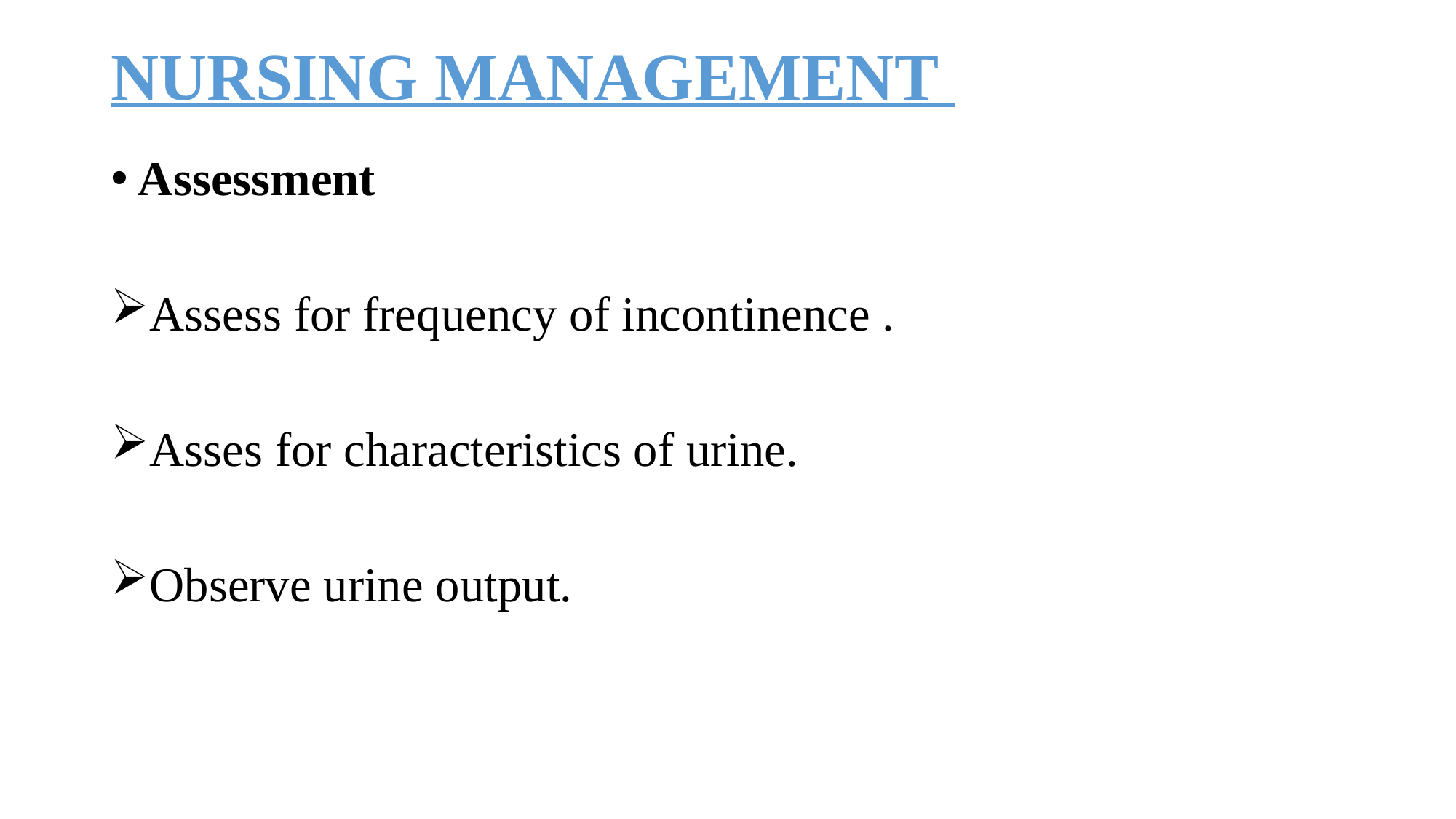

# NURSING MANAGEMENT
Assessment

Assess for frequency of incontinence .

Asses for characteristics of urine.

Observe urine output.